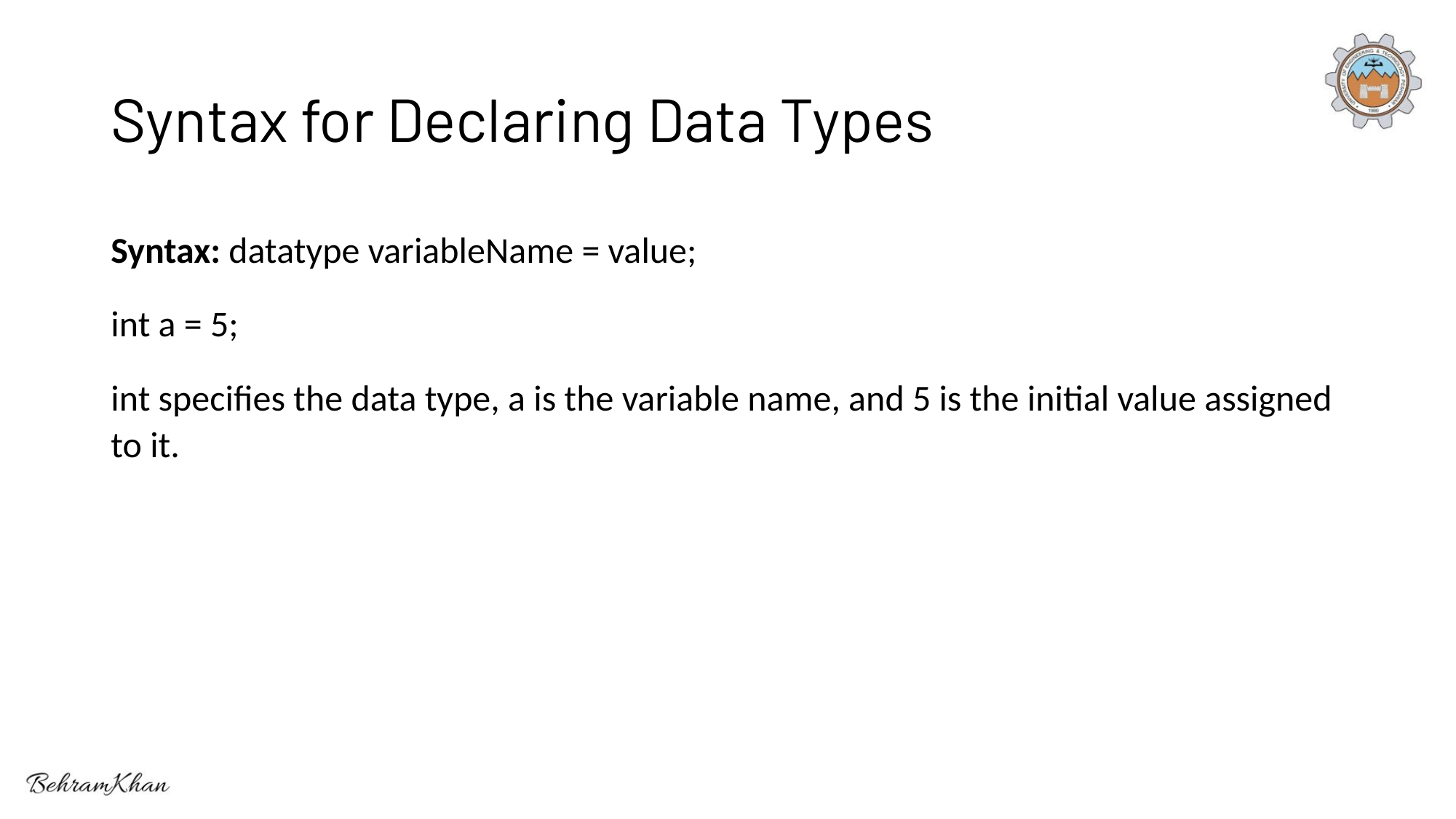

# Syntax for Declaring Data Types
Syntax: datatype variableName = value;
int a = 5;
int specifies the data type, a is the variable name, and 5 is the initial value assigned to it.